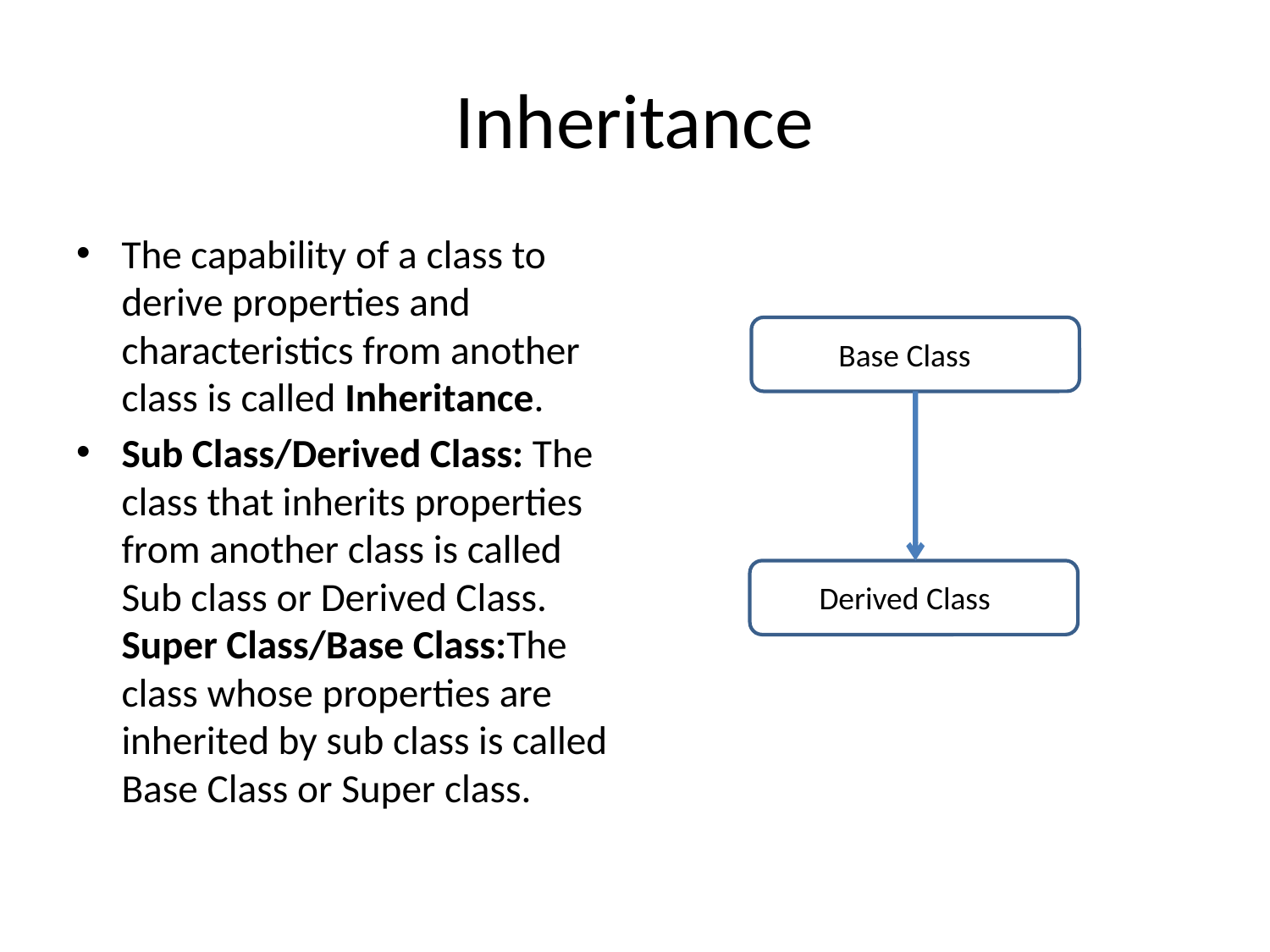

# Inheritance
The capability of a class to derive properties and characteristics from another class is called Inheritance.
Sub Class/Derived Class: The class that inherits properties from another class is called Sub class or Derived Class.
Super Class/Base Class:The class whose properties are inherited by sub class is called Base Class or Super class.

Base Class

Derived Class